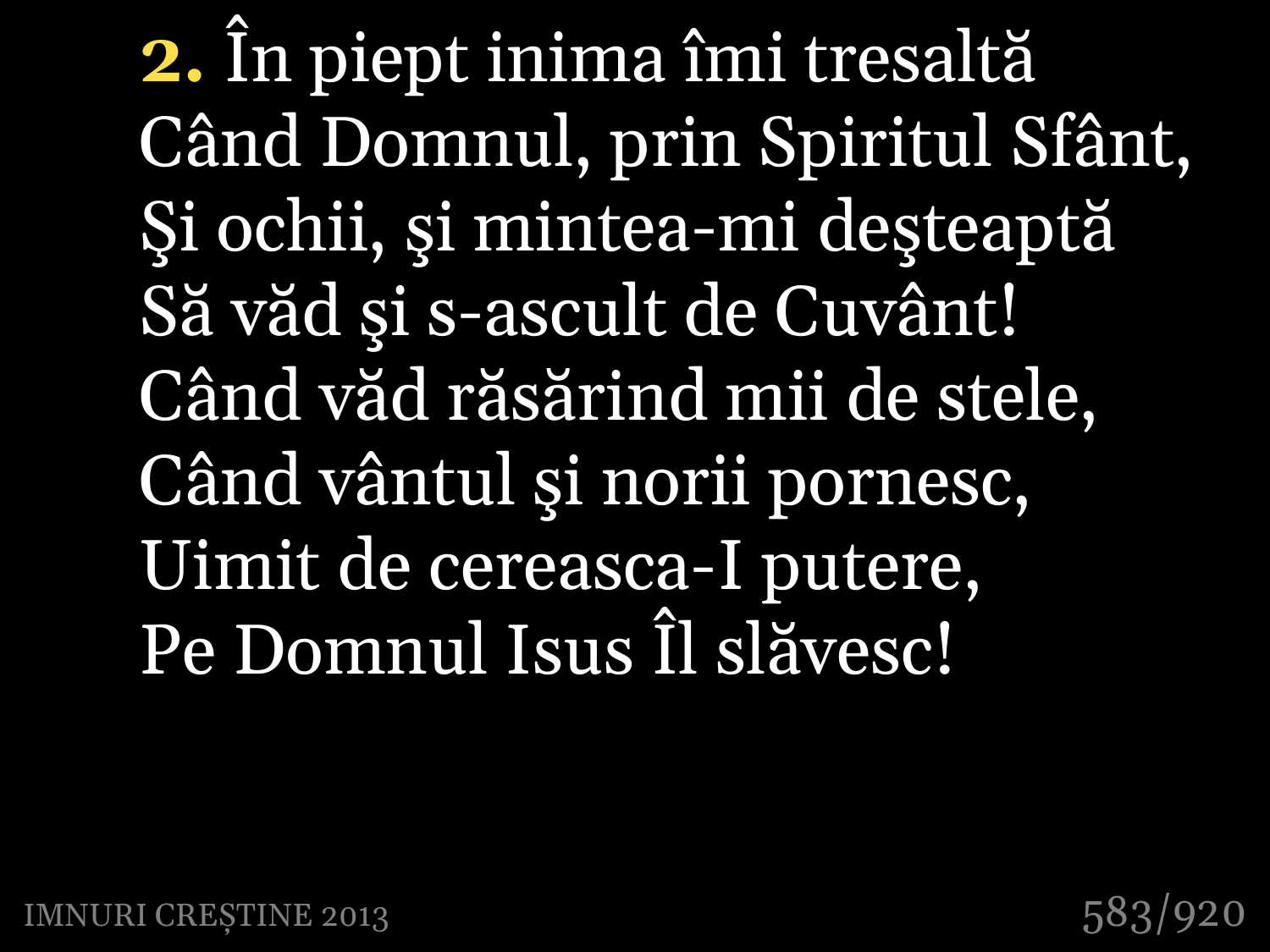

2. În piept inima îmi tresaltă
Când Domnul, prin Spiritul Sfânt,
Şi ochii, şi mintea-mi deşteaptă
Să văd şi s-ascult de Cuvânt!
Când văd răsărind mii de stele,
Când vântul şi norii pornesc,
Uimit de cereasca-I putere,
Pe Domnul Isus Îl slăvesc!
583/920
IMNURI CREȘTINE 2013